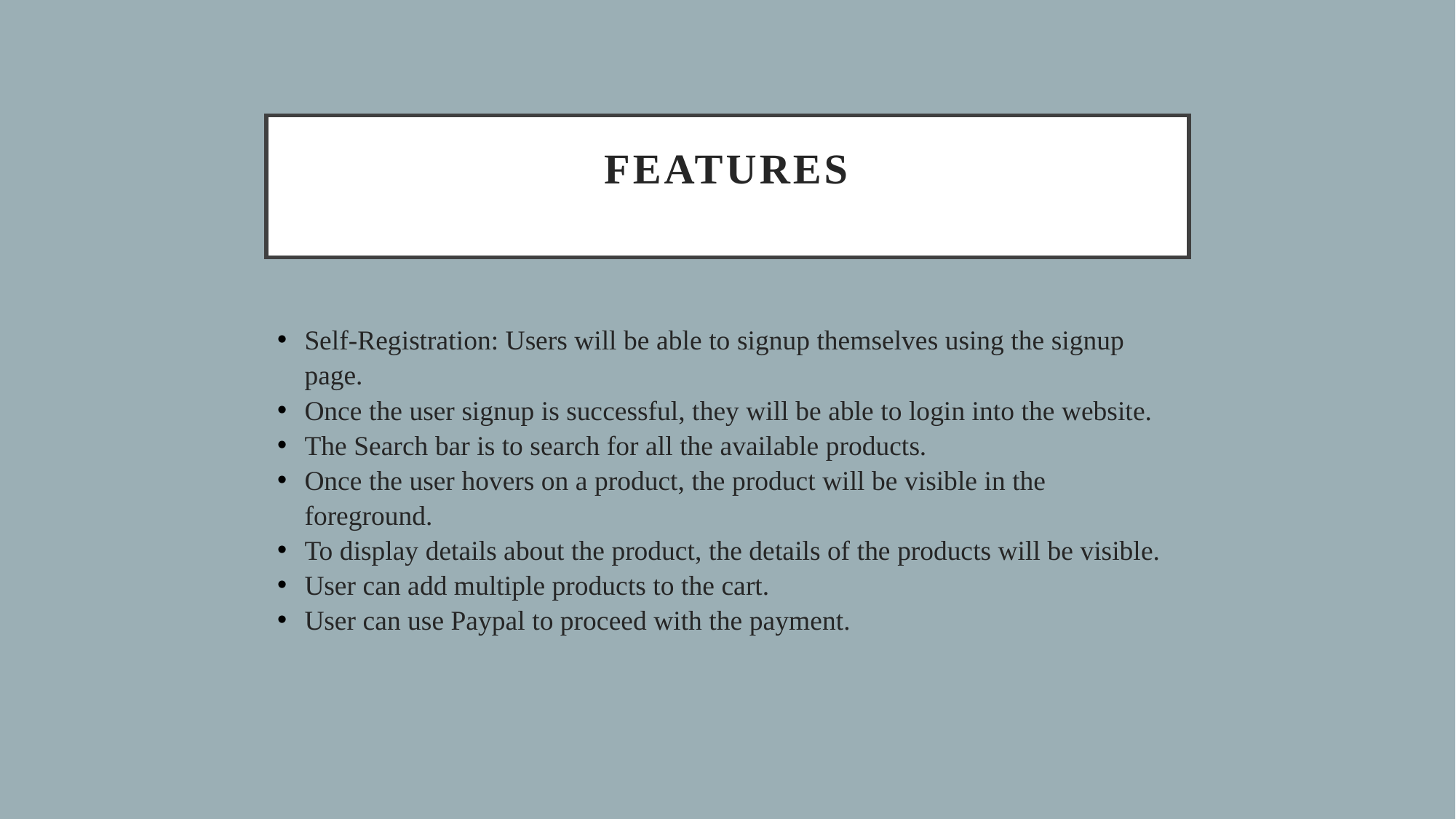

# Features
Self-Registration: Users will be able to signup themselves using the signup page.
Once the user signup is successful, they will be able to login into the website.
The Search bar is to search for all the available products.
Once the user hovers on a product, the product will be visible in the foreground.
To display details about the product, the details of the products will be visible.
User can add multiple products to the cart.
User can use Paypal to proceed with the payment.